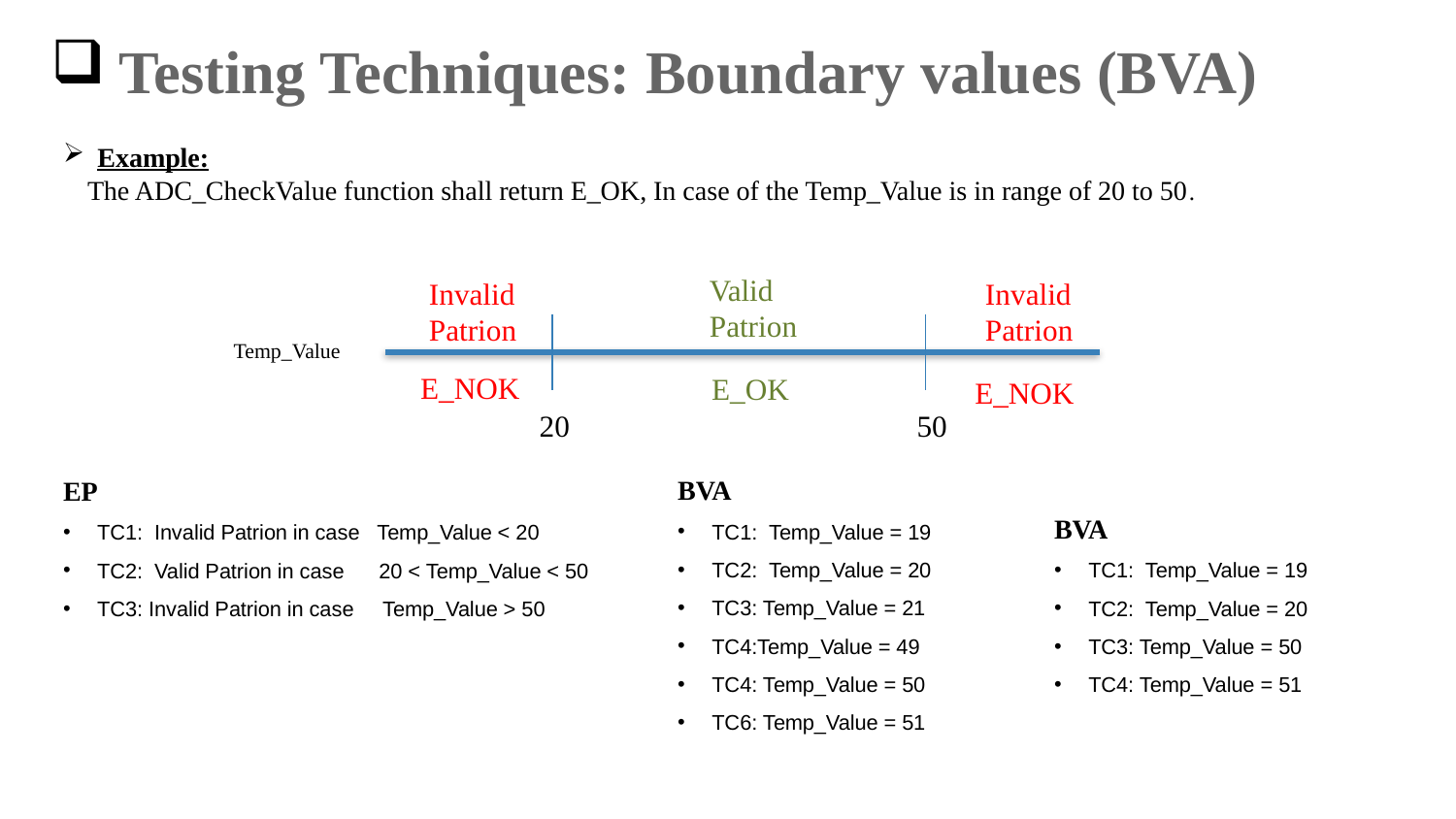

# Testing Techniques: Boundary values (BVA)
Example:
The ADC_CheckValue function shall return E_OK, In case of the Temp_Value is in range of 20 to 50.
Valid Patrion
Invalid Patrion
Invalid Patrion
Temp_Value
E_NOK
E_OK
E_NOK
20
50
BVA
TC1:  Temp_Value = 19
TC2:  Temp_Value = 20
TC3: Temp_Value = 21
TC4:Temp_Value = 49
TC4: Temp_Value = 50
TC6: Temp_Value = 51
EP
TC1:  Invalid Patrion in case   Temp_Value < 20
TC2:  Valid Patrion in case      20 < Temp_Value < 50
TC3: Invalid Patrion in case     Temp_Value > 50

BVA
TC1:  Temp_Value = 19
TC2:  Temp_Value = 20
TC3: Temp_Value = 50
TC4: Temp_Value = 51